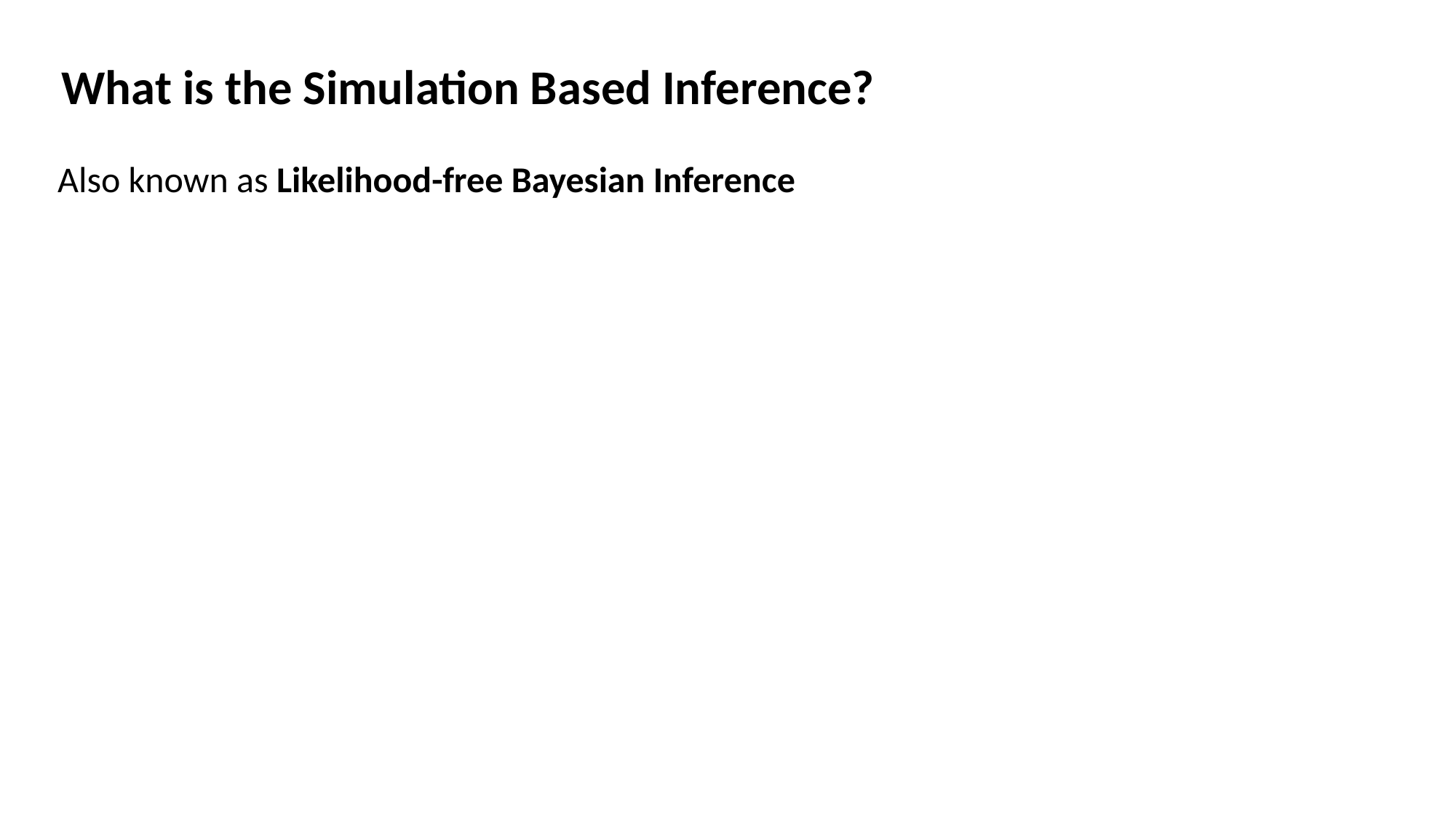

What is the Simulation Based Inference?
Also known as Likelihood-free Bayesian Inference